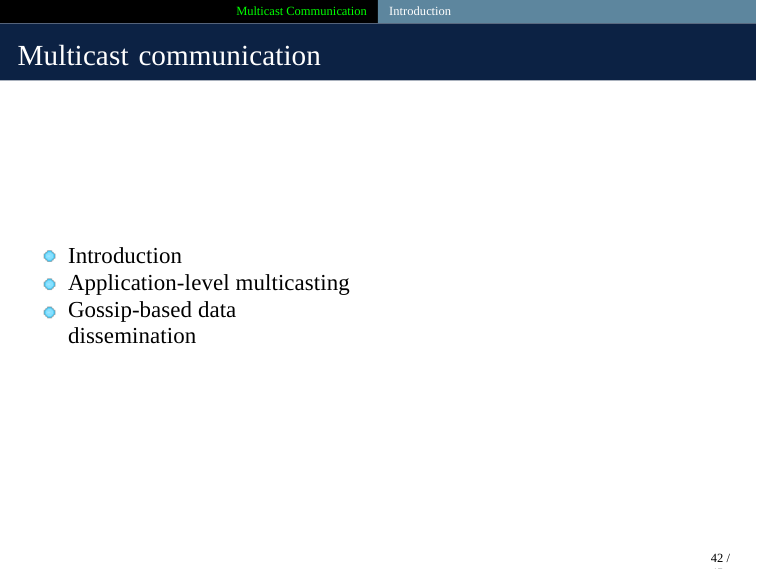

Multicast Communication
Introduction

Multicast communication
Introduction
Application-level multicasting
Gossip-based data dissemination
42 / 45